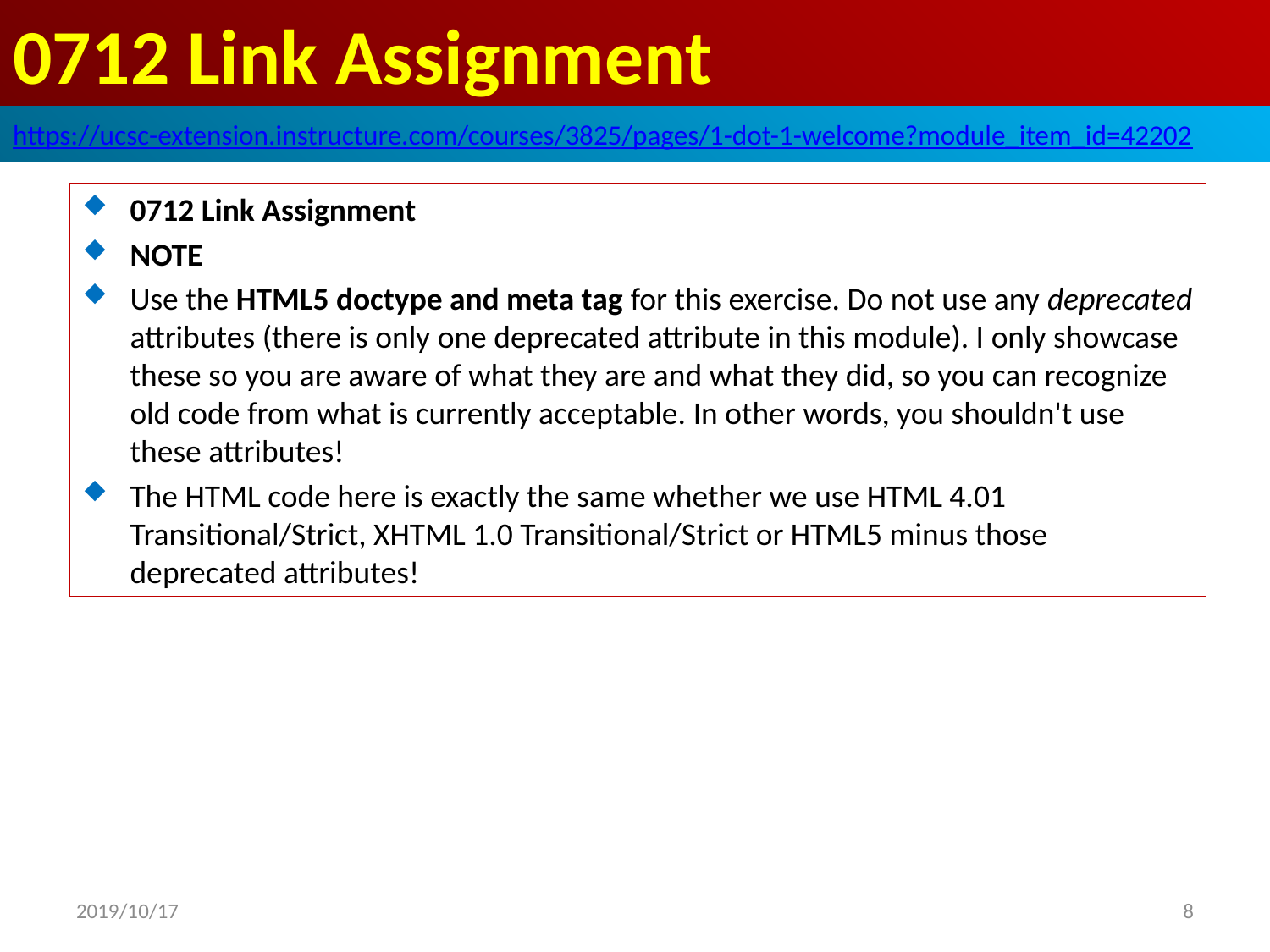

# 0712 Link Assignment

https://ucsc-extension.instructure.com/courses/3825/pages/1-dot-1-welcome?module_item_id=42202
0712 Link Assignment
NOTE
Use the HTML5 doctype and meta tag for this exercise. Do not use any deprecated attributes (there is only one deprecated attribute in this module). I only showcase these so you are aware of what they are and what they did, so you can recognize old code from what is currently acceptable. In other words, you shouldn't use these attributes!
The HTML code here is exactly the same whether we use HTML 4.01 Transitional/Strict, XHTML 1.0 Transitional/Strict or HTML5 minus those deprecated attributes!
2019/10/17
8